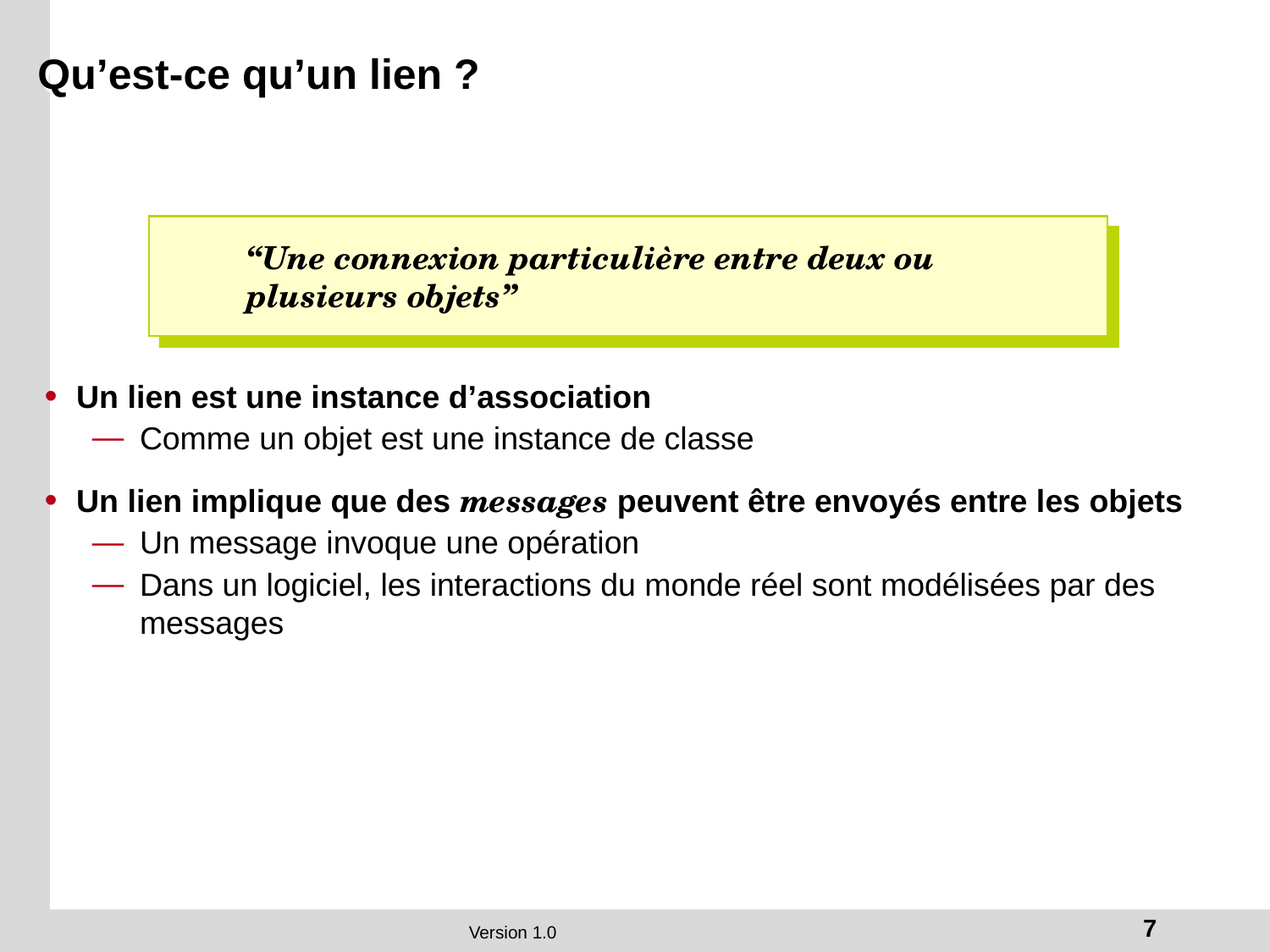

# Qu’est-ce qu’un lien ?

“Une connexion particulière entre deux ou plusieurs objets”
Un lien est une instance d’association
Comme un objet est une instance de classe
Un lien implique que des messages peuvent être envoyés entre les objets
Un message invoque une opération
Dans un logiciel, les interactions du monde réel sont modélisées par des messages